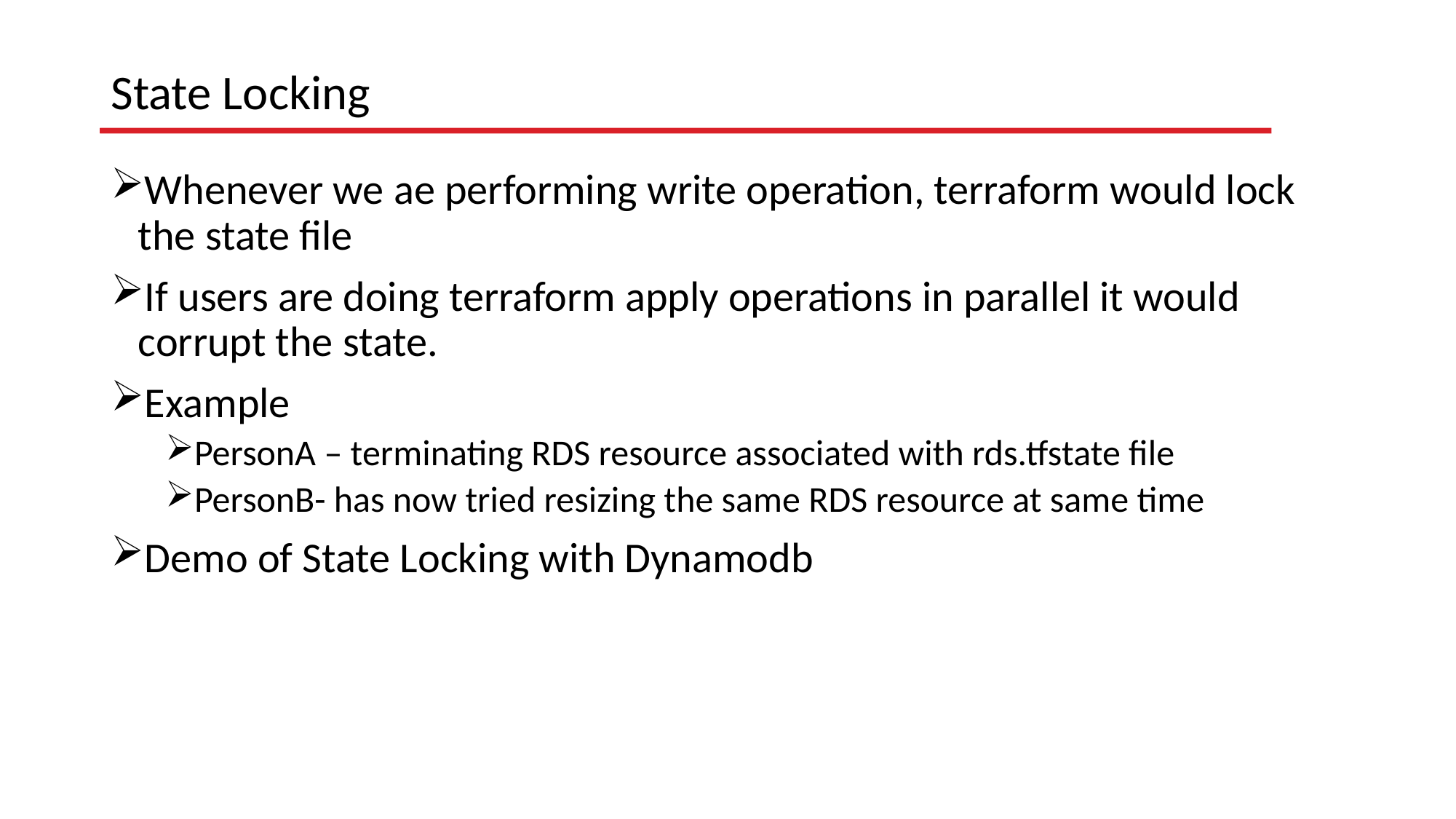

# State Locking

Whenever we ae performing write operation, terraform would lock the state file
If users are doing terraform apply operations in parallel it would corrupt the state.
Example
PersonA – terminating RDS resource associated with rds.tfstate file
PersonB- has now tried resizing the same RDS resource at same time
Demo of State Locking with Dynamodb